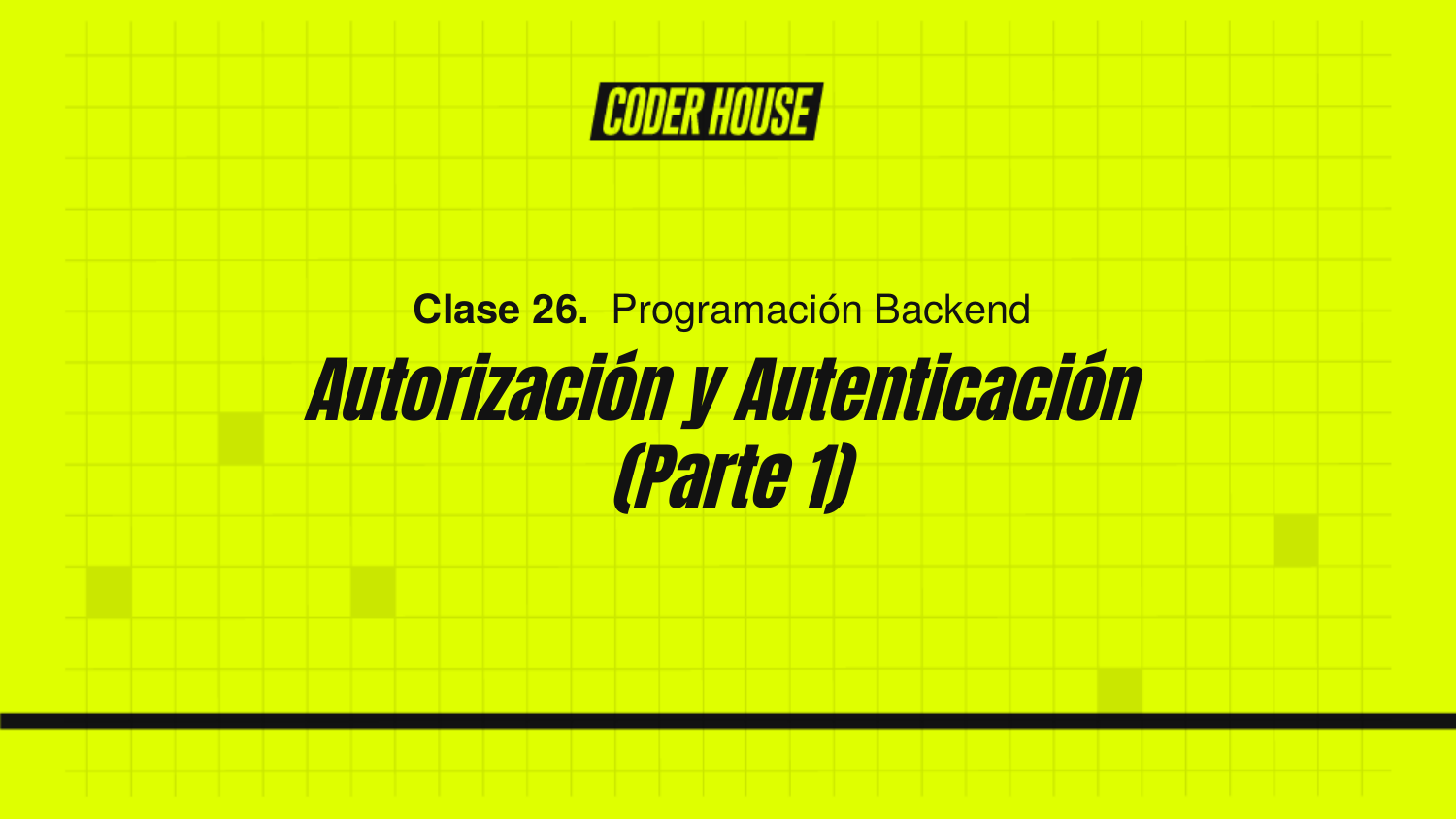

Clase 26.  Programación Backend
Autorización y Autenticación
(Parte 1)